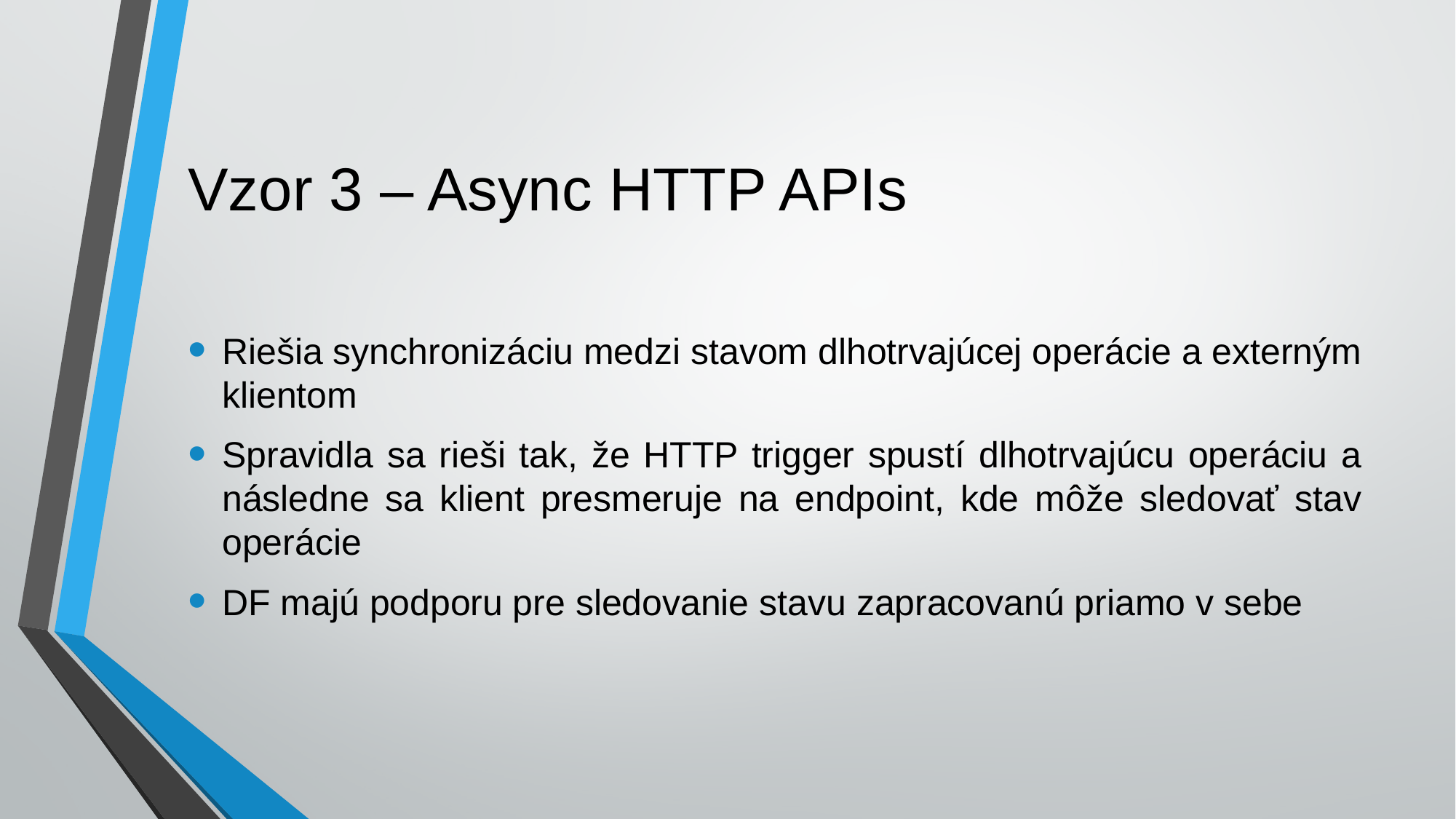

# Vzor 3 – Async HTTP APIs
Riešia synchronizáciu medzi stavom dlhotrvajúcej operácie a externým klientom
Spravidla sa rieši tak, že HTTP trigger spustí dlhotrvajúcu operáciu a následne sa klient presmeruje na endpoint, kde môže sledovať stav operácie
DF majú podporu pre sledovanie stavu zapracovanú priamo v sebe